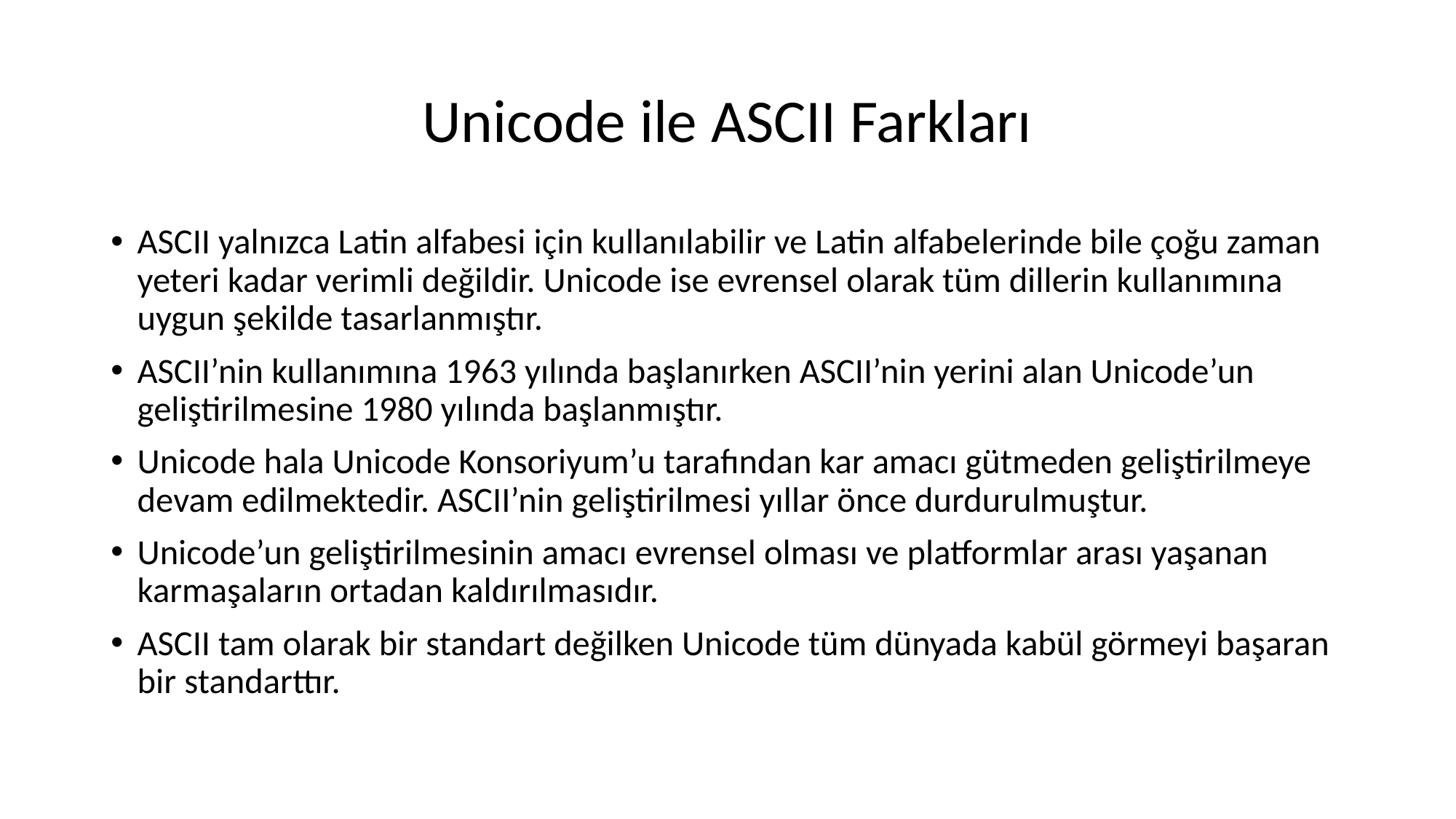

# Unicode ile ASCII Farkları
ASCII yalnızca Latin alfabesi için kullanılabilir ve Latin alfabelerinde bile çoğu zaman yeteri kadar verimli değildir. Unicode ise evrensel olarak tüm dillerin kullanımına uygun şekilde tasarlanmıştır.
ASCII’nin kullanımına 1963 yılında başlanırken ASCII’nin yerini alan Unicode’un geliştirilmesine 1980 yılında başlanmıştır.
Unicode hala Unicode Konsoriyum’u tarafından kar amacı gütmeden geliştirilmeye devam edilmektedir. ASCII’nin geliştirilmesi yıllar önce durdurulmuştur.
Unicode’un geliştirilmesinin amacı evrensel olması ve platformlar arası yaşanan karmaşaların ortadan kaldırılmasıdır.
ASCII tam olarak bir standart değilken Unicode tüm dünyada kabül görmeyi başaran bir standarttır.